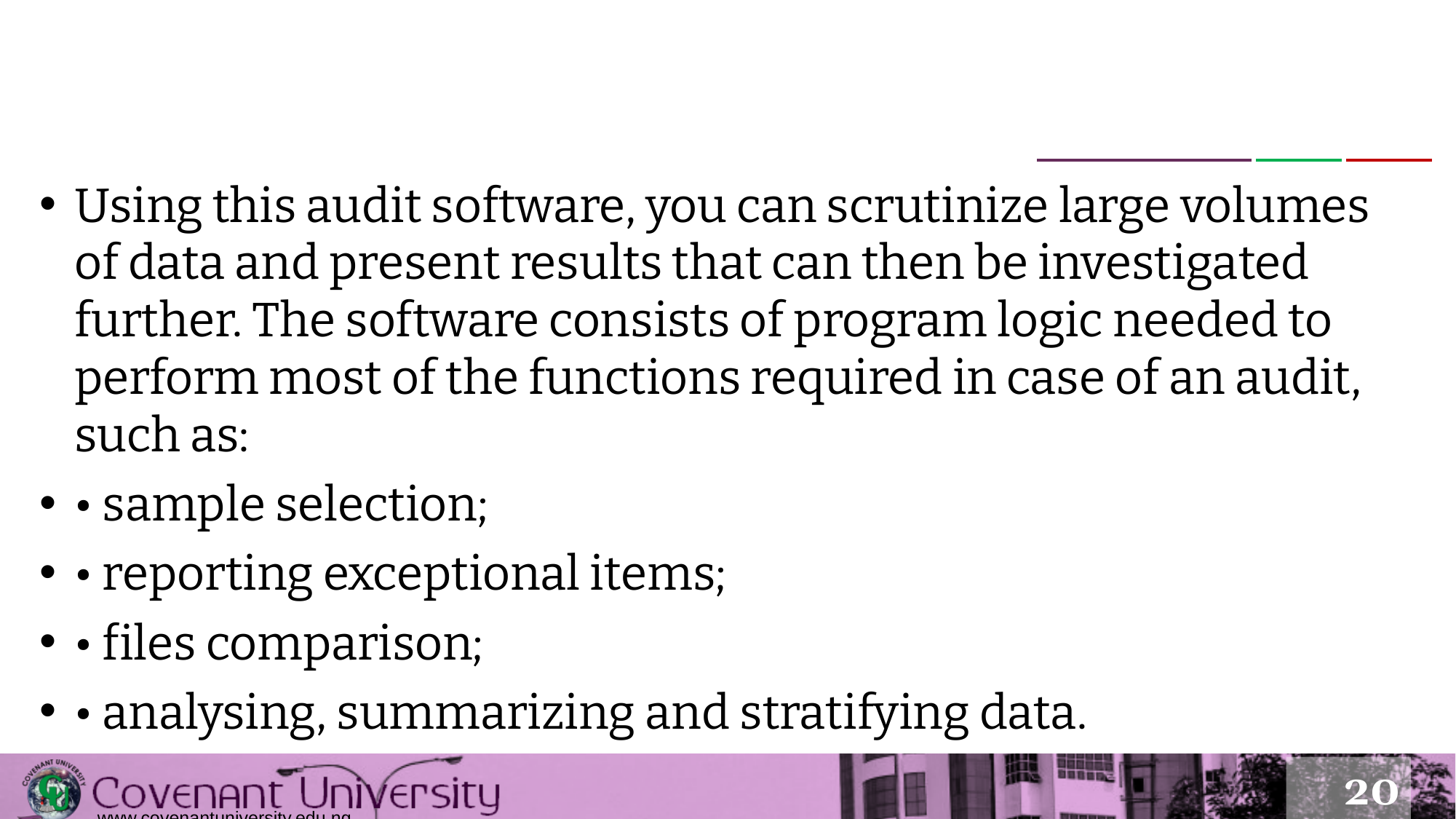

#
Using this audit software, you can scrutinize large volumes of data and present results that can then be investigated further. The software consists of program logic needed to perform most of the functions required in case of an audit, such as:
• sample selection;
• reporting exceptional items;
• files comparison;
• analysing, summarizing and stratifying data.